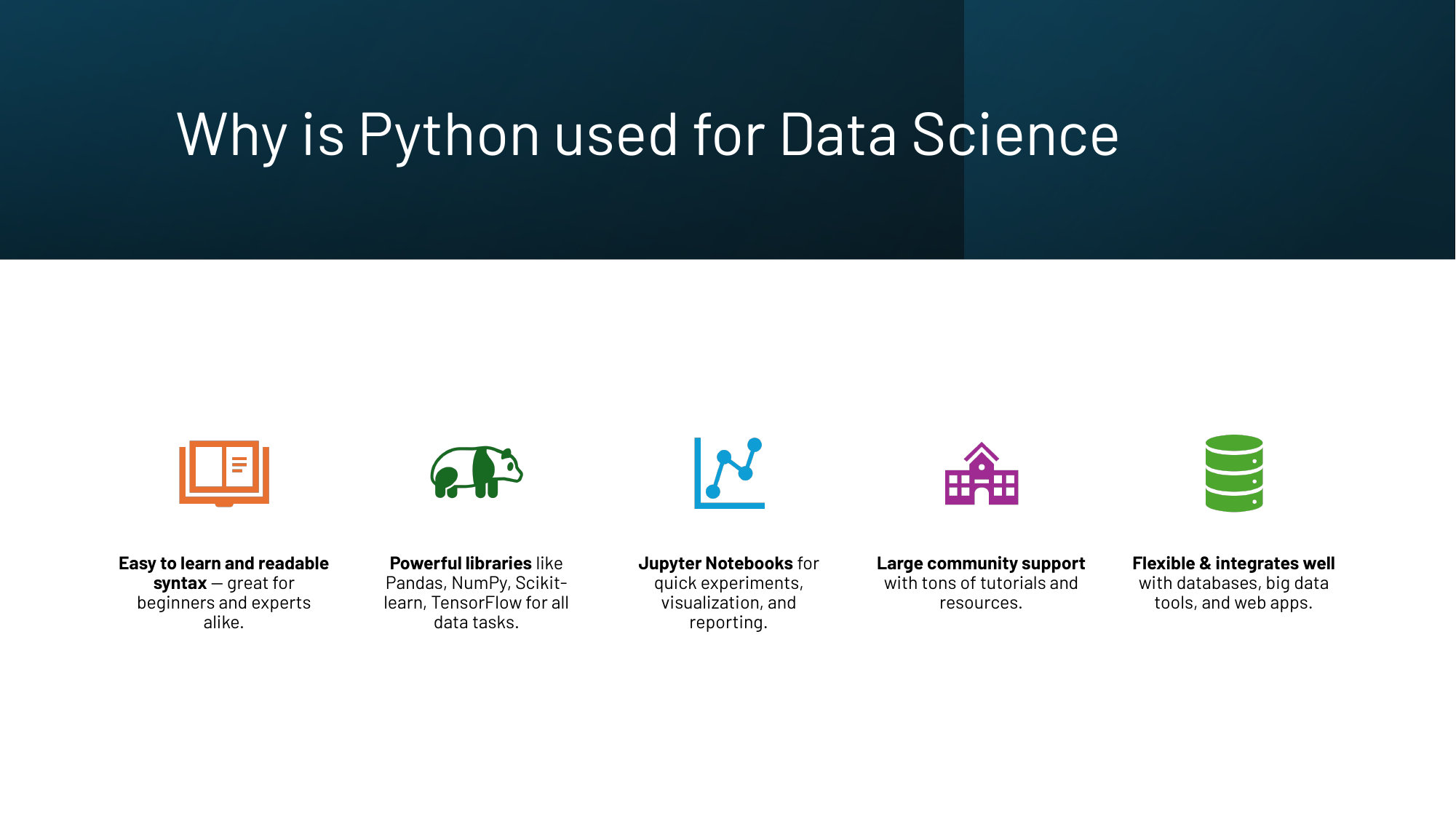

# Why is Python used for Data Science
Easy to learn and readable syntax — great for beginners and experts alike.
Powerful libraries like Pandas, NumPy, Scikit-learn, TensorFlow for all data tasks.
Jupyter Notebooks for quick experiments, visualization, and reporting.
Large community support with tons of tutorials and resources.
Flexible & integrates well with databases, big data tools, and web apps.